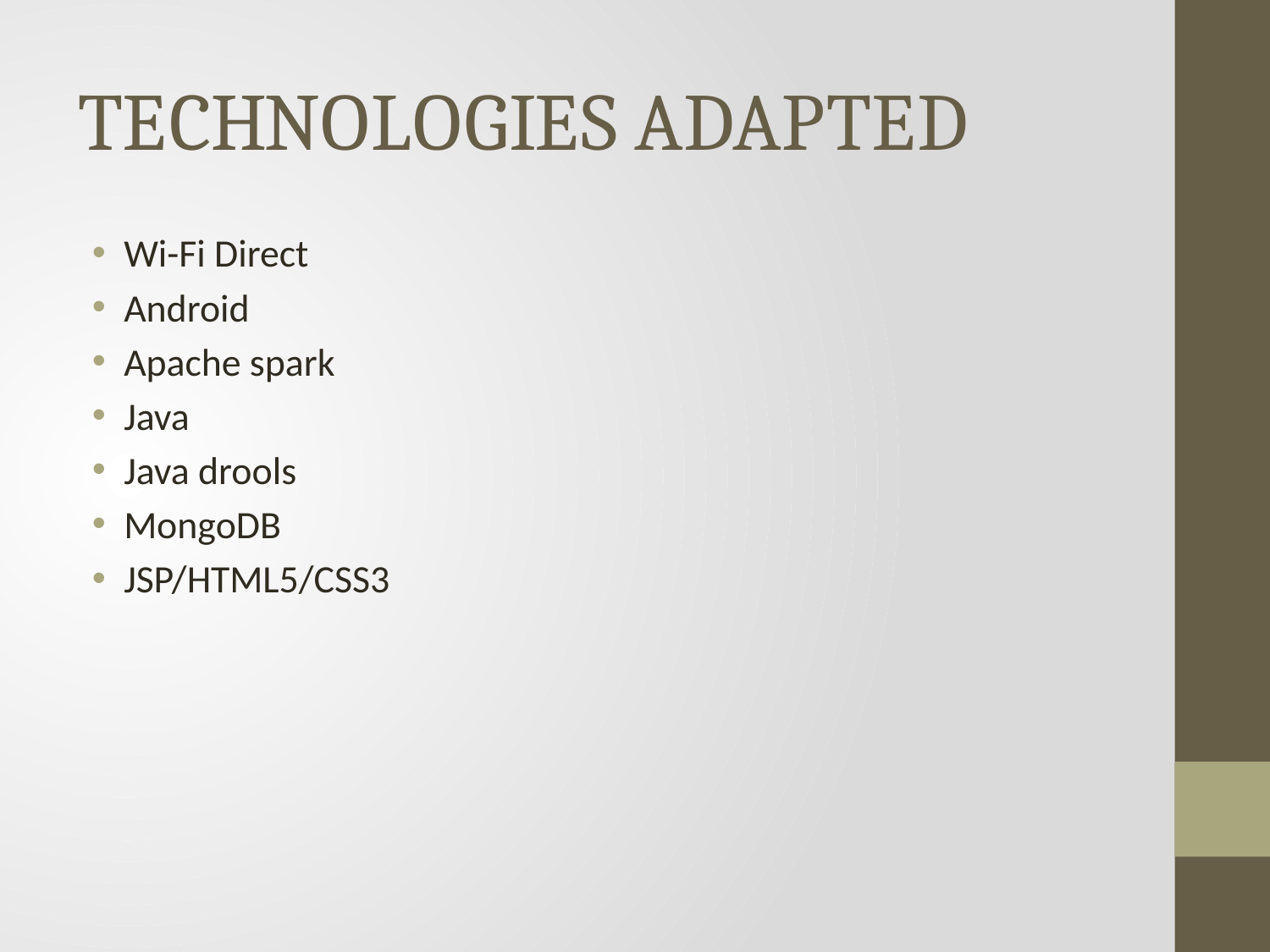

# TECHNOLOGIES ADAPTED
Wi-Fi Direct
Android
Apache spark
Java
Java drools
MongoDB
JSP/HTML5/CSS3